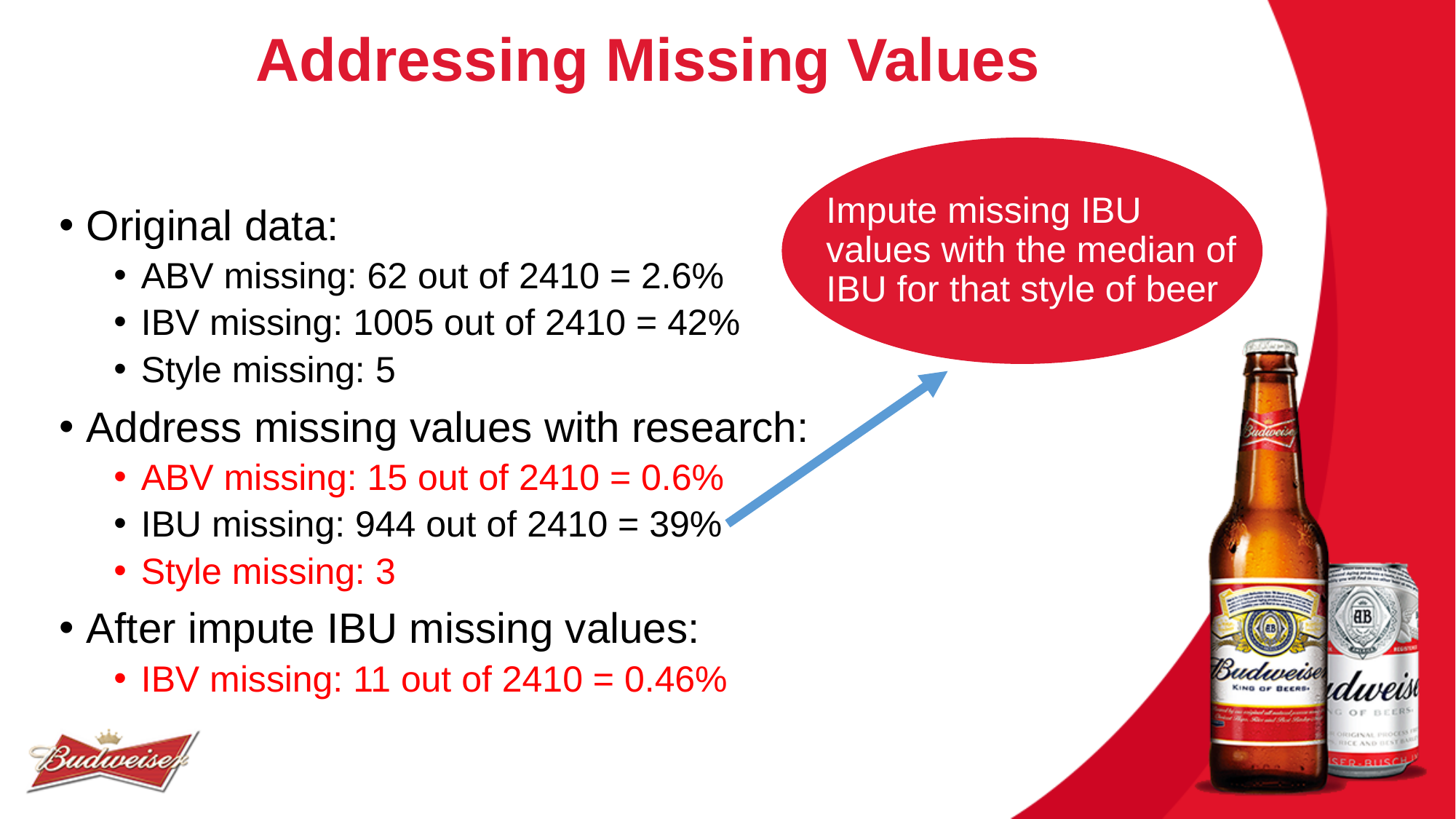

# Addressing Missing Values

Impute missing IBU values with the median of IBU for that style of beer
Original data:
ABV missing: 62 out of 2410 = 2.6%
IBV missing: 1005 out of 2410 = 42%
Style missing: 5
Address missing values with research:
ABV missing: 15 out of 2410 = 0.6%
IBU missing: 944 out of 2410 = 39%
Style missing: 3
After impute IBU missing values:
IBV missing: 11 out of 2410 = 0.46%